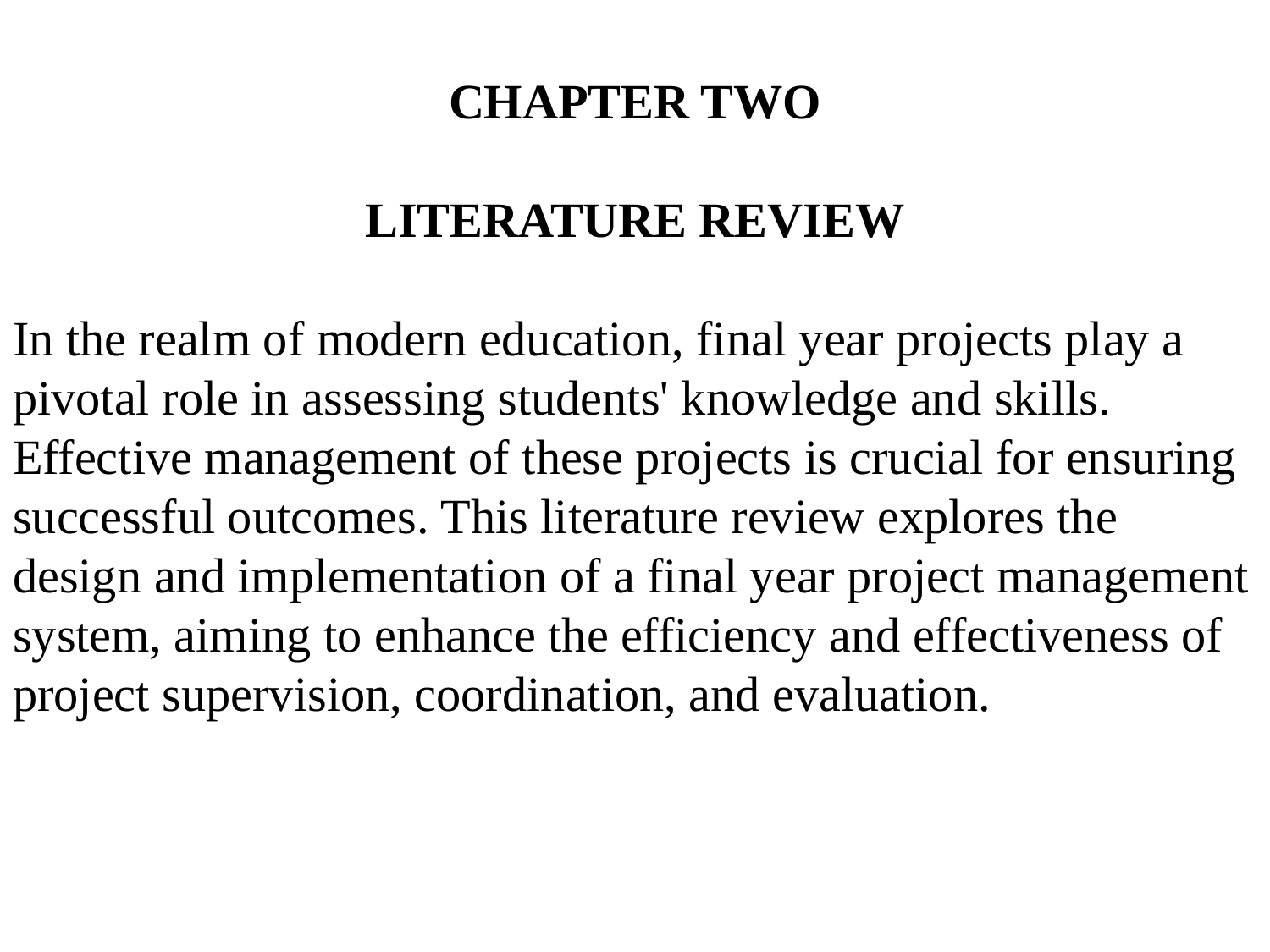

CHAPTER TWO

LITERATURE REVIEW

In the realm of modern education, final year projects play a pivotal role in assessing students' knowledge and skills. Effective management of these projects is crucial for ensuring successful outcomes. This literature review explores the design and implementation of a final year project management system, aiming to enhance the efficiency and effectiveness of project supervision, coordination, and evaluation.